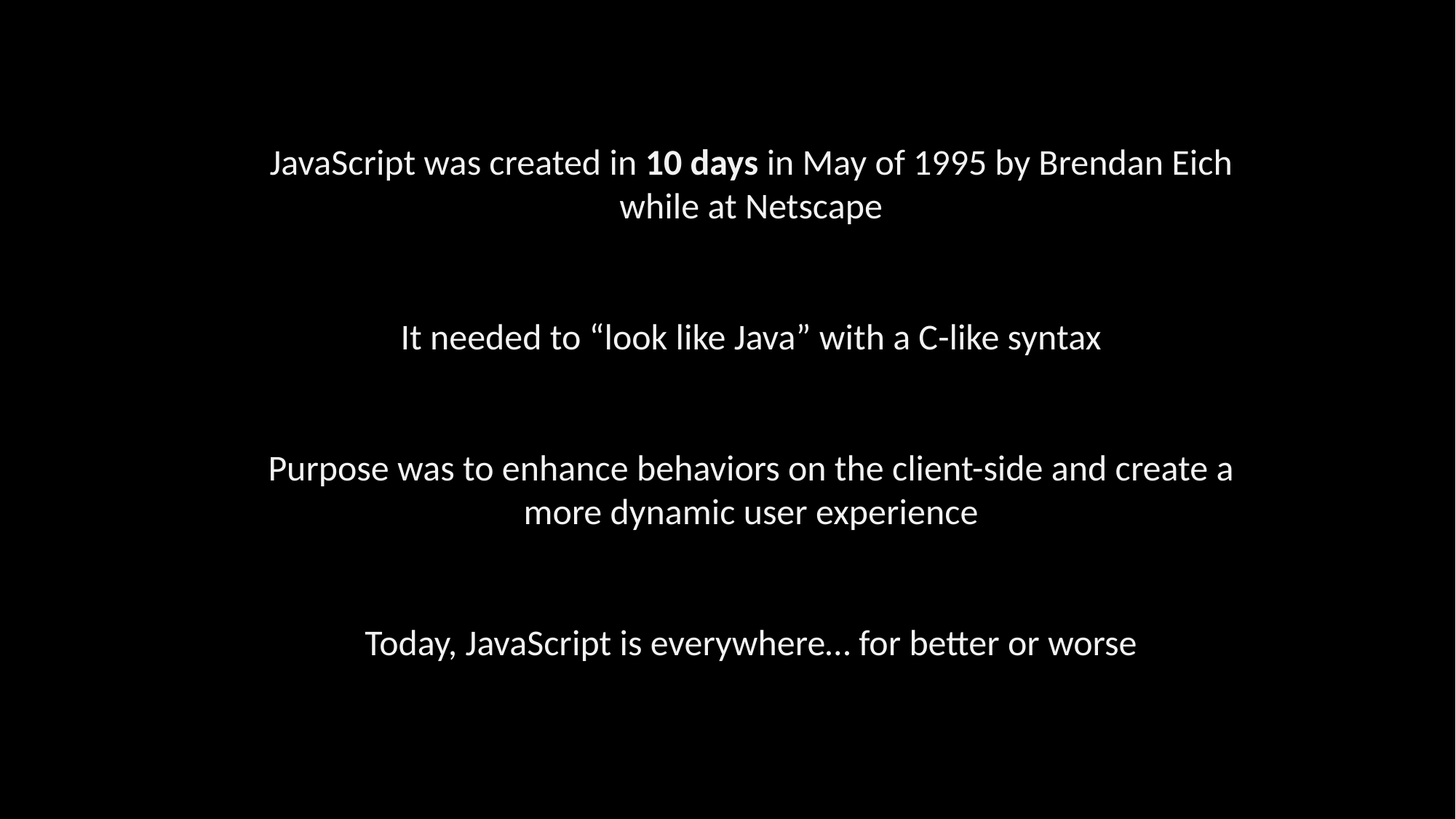

JavaScript was created in 10 days in May of 1995 by Brendan Eich while at Netscape

It needed to “look like Java” with a C-like syntax

Purpose was to enhance behaviors on the client-side and create a more dynamic user experience

Today, JavaScript is everywhere… for better or worse